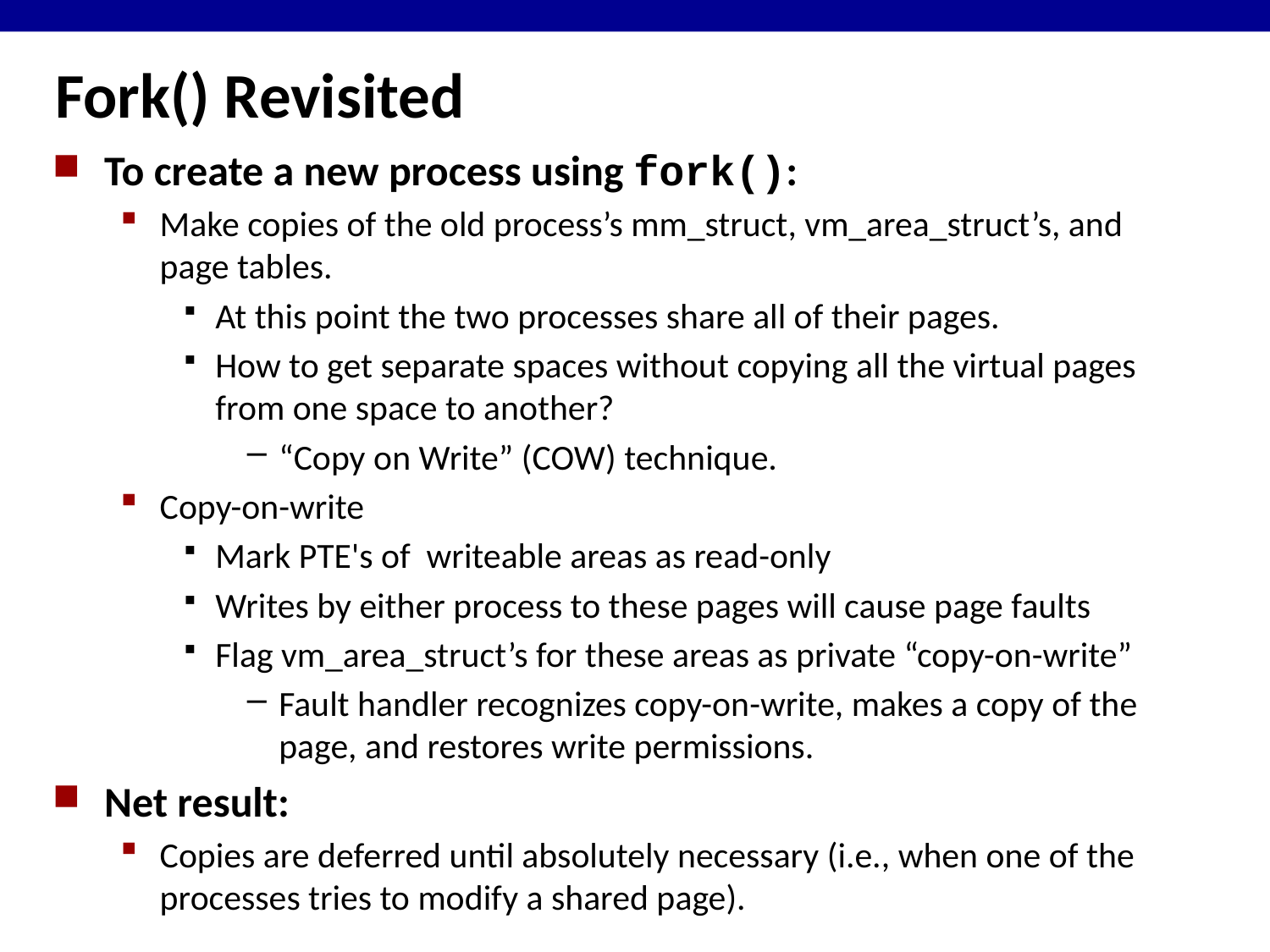

Fork() Revisited
To create a new process using fork():
Make copies of the old process’s mm_struct, vm_area_struct’s, and page tables.
At this point the two processes share all of their pages.
How to get separate spaces without copying all the virtual pages from one space to another?
“Copy on Write” (COW) technique.
Copy-on-write
Mark PTE's of  writeable areas as read-only
Writes by either process to these pages will cause page faults
Flag vm_area_struct’s for these areas as private “copy-on-write”
Fault handler recognizes copy-on-write, makes a copy of the page, and restores write permissions.
Net result:
Copies are deferred until absolutely necessary (i.e., when one of the processes tries to modify a shared page).